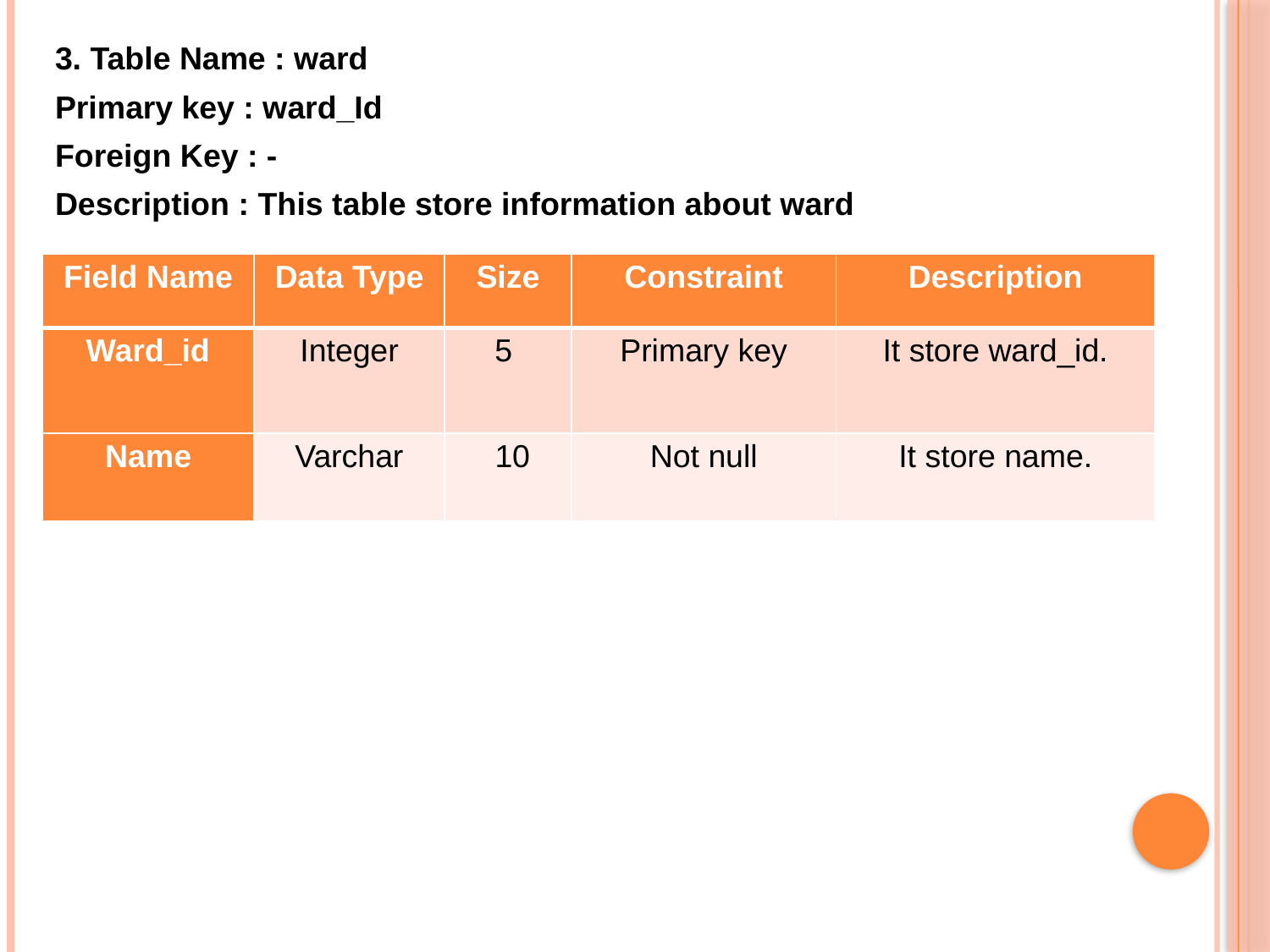

3. Table Name : ward
Primary key : ward_Id
Foreign Key : -
Description : This table store information about ward
| Field Name | Data Type | Size | Constraint | Description |
| --- | --- | --- | --- | --- |
| Ward\_id | Integer | 5 | Primary key | It store ward\_id. |
| Name | Varchar | 10 | Not null | It store name. |